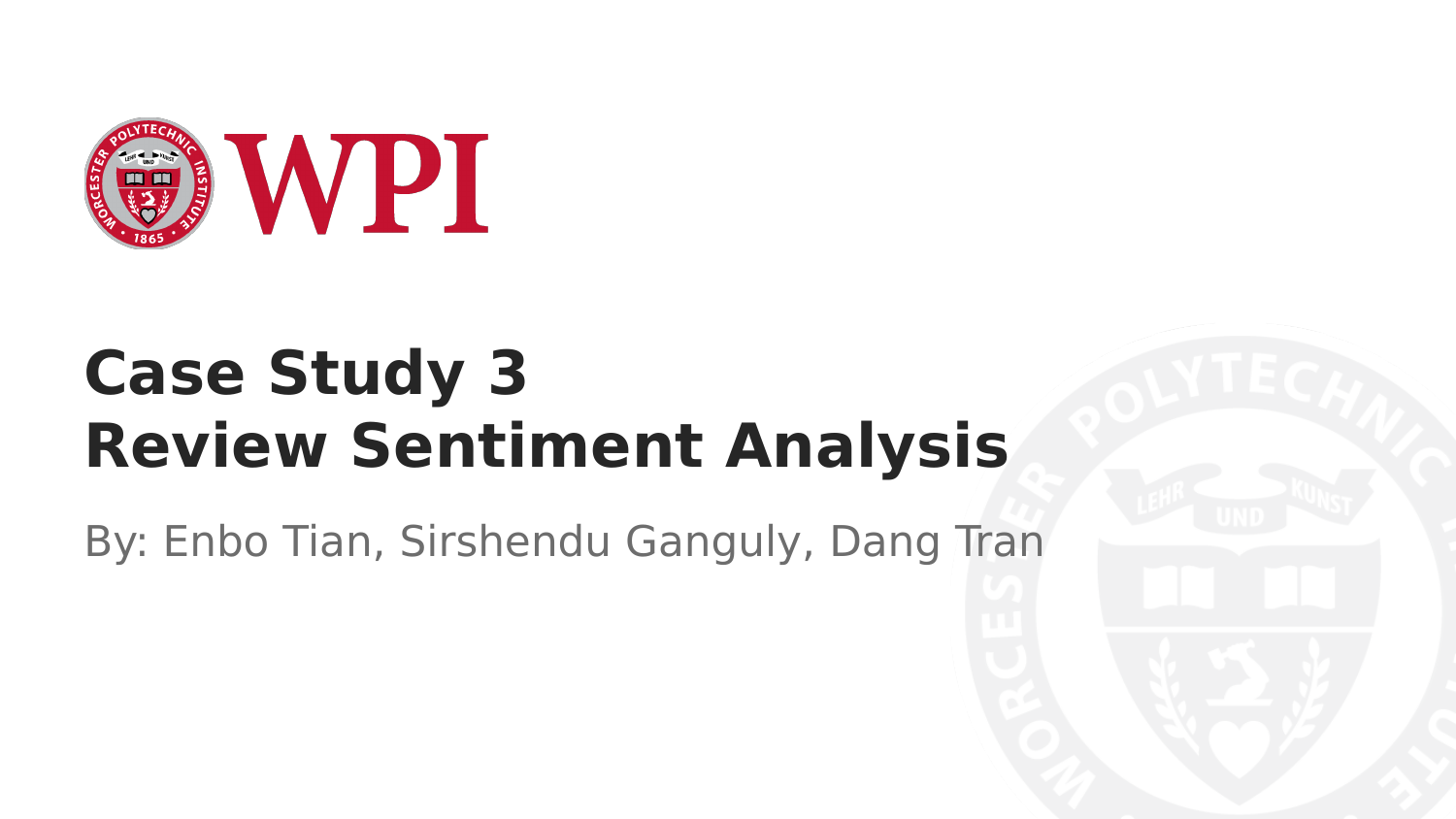

# Case Study 3
Review Sentiment Analysis
By: Enbo Tian, Sirshendu Ganguly, Dang Tran